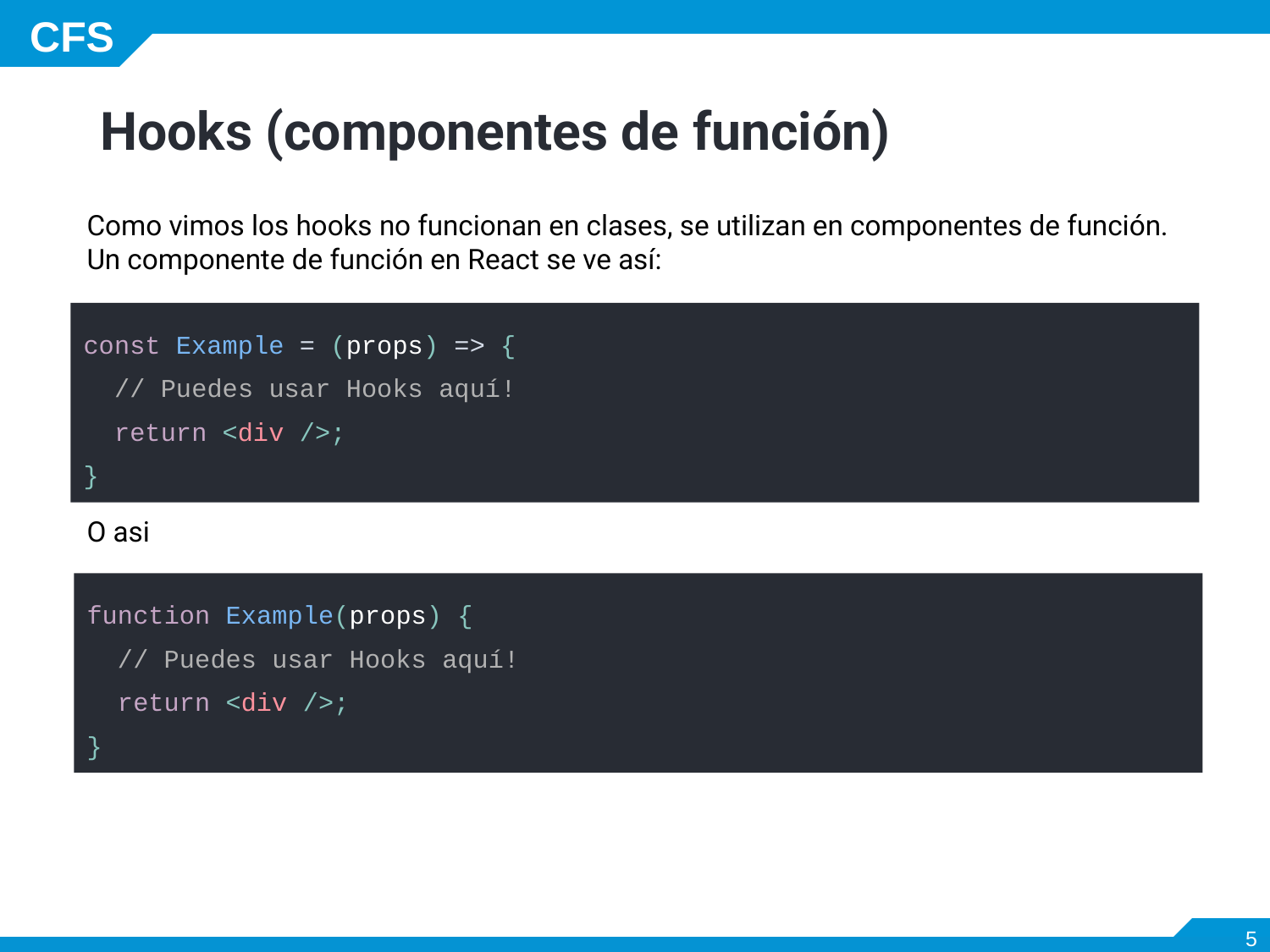

# Hooks (componentes de función)
Como vimos los hooks no funcionan en clases, se utilizan en componentes de función.
Un componente de función en React se ve así:
const Example = (props) => {
  // Puedes usar Hooks aquí!
  return <div />;
}
O asi
function Example(props) {
  // Puedes usar Hooks aquí!
  return <div />;
}
5